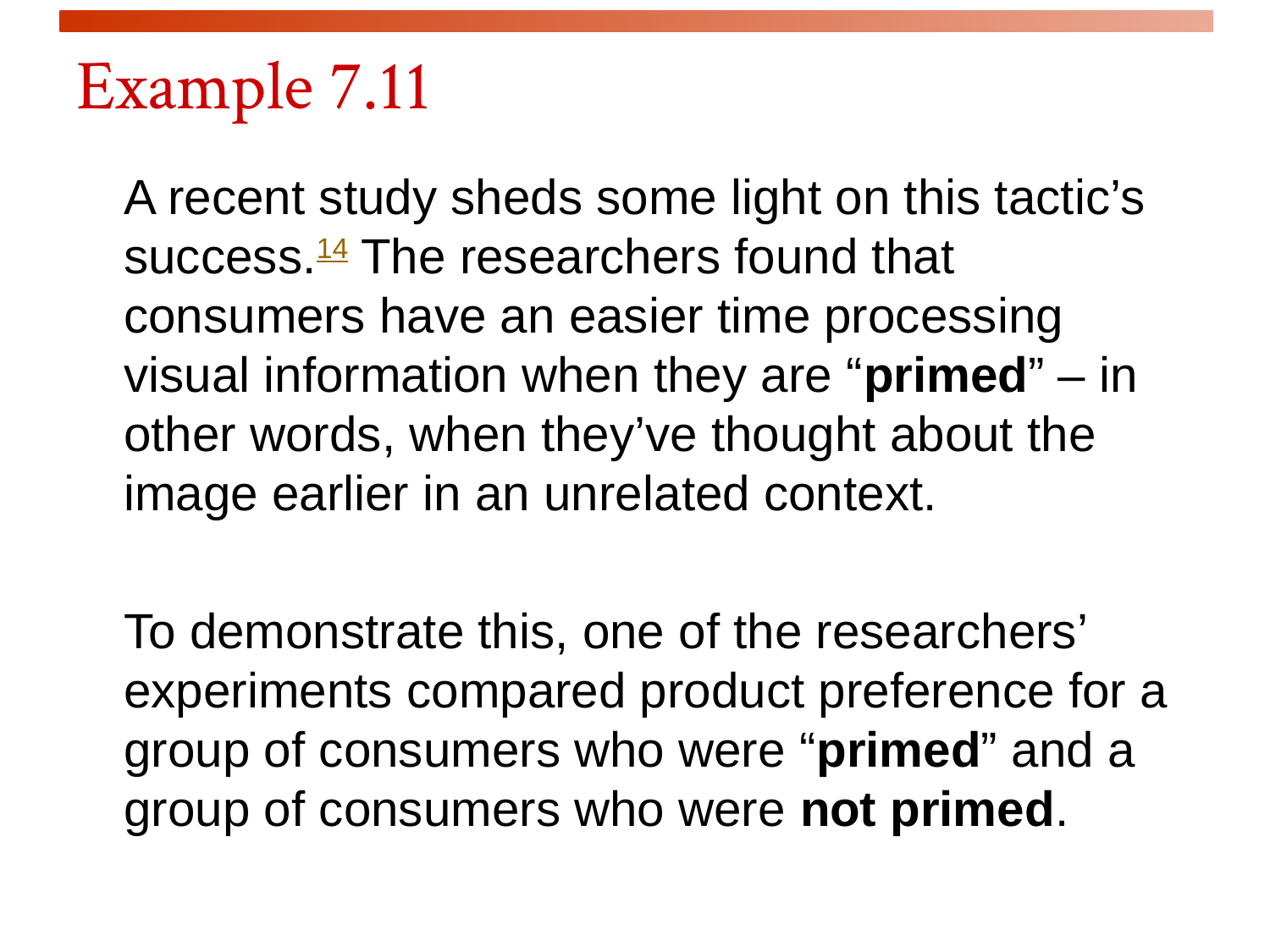

# Example 7.11
	A recent study sheds some light on this tactic’s success.14 The researchers found that consumers have an easier time processing visual information when they are “primed” – in other words, when they’ve thought about the image earlier in an unrelated context.

	To demonstrate this, one of the researchers’ experiments compared product preference for a group of consumers who were “primed” and a group of consumers who were not primed.